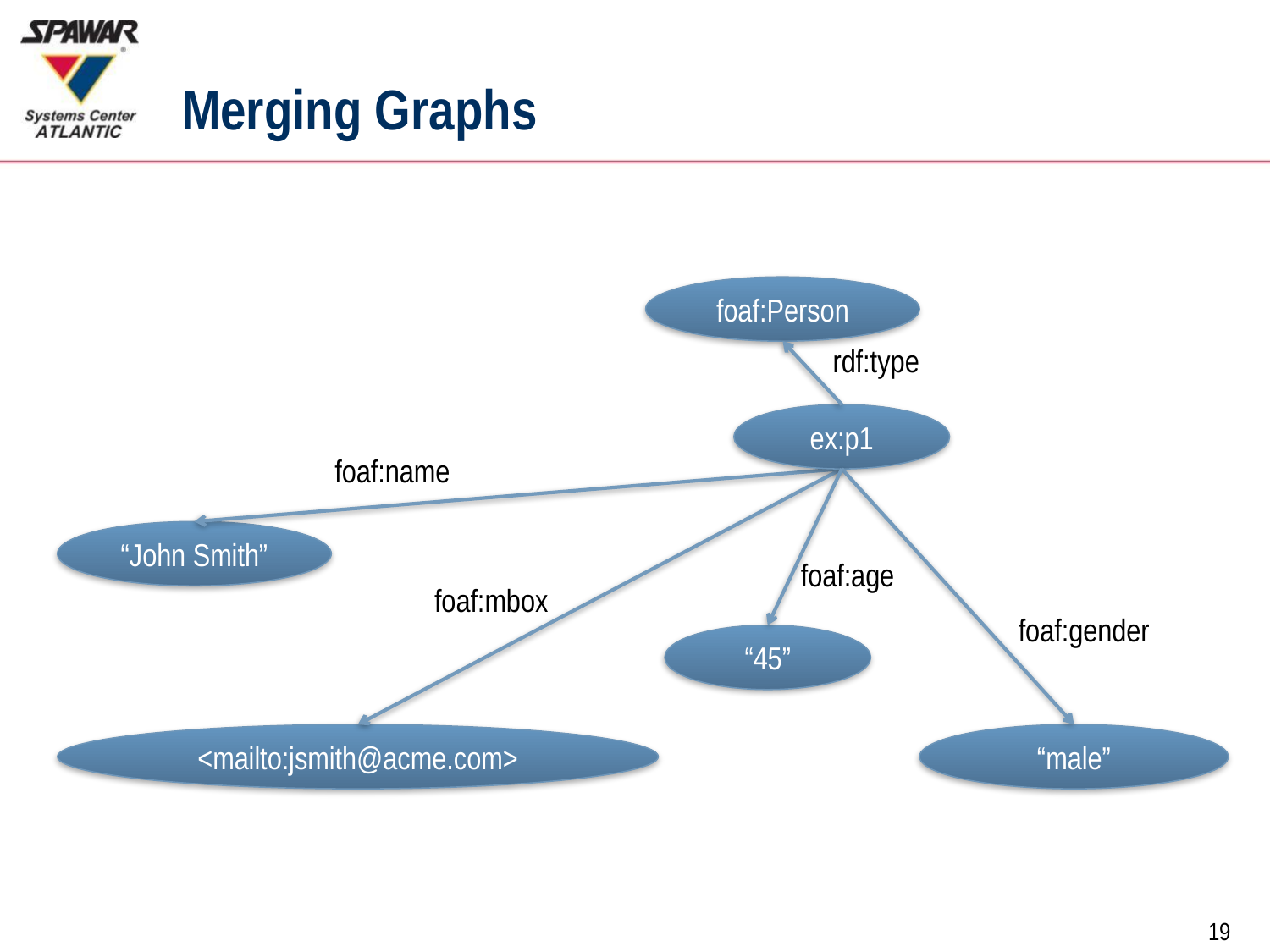

# Merging Graphs
foaf:Person
rdf:type
ex:p1
foaf:name
“John Smith”
foaf:age
foaf:mbox
foaf:gender
“45”
<mailto:jsmith@acme.com>
“male”